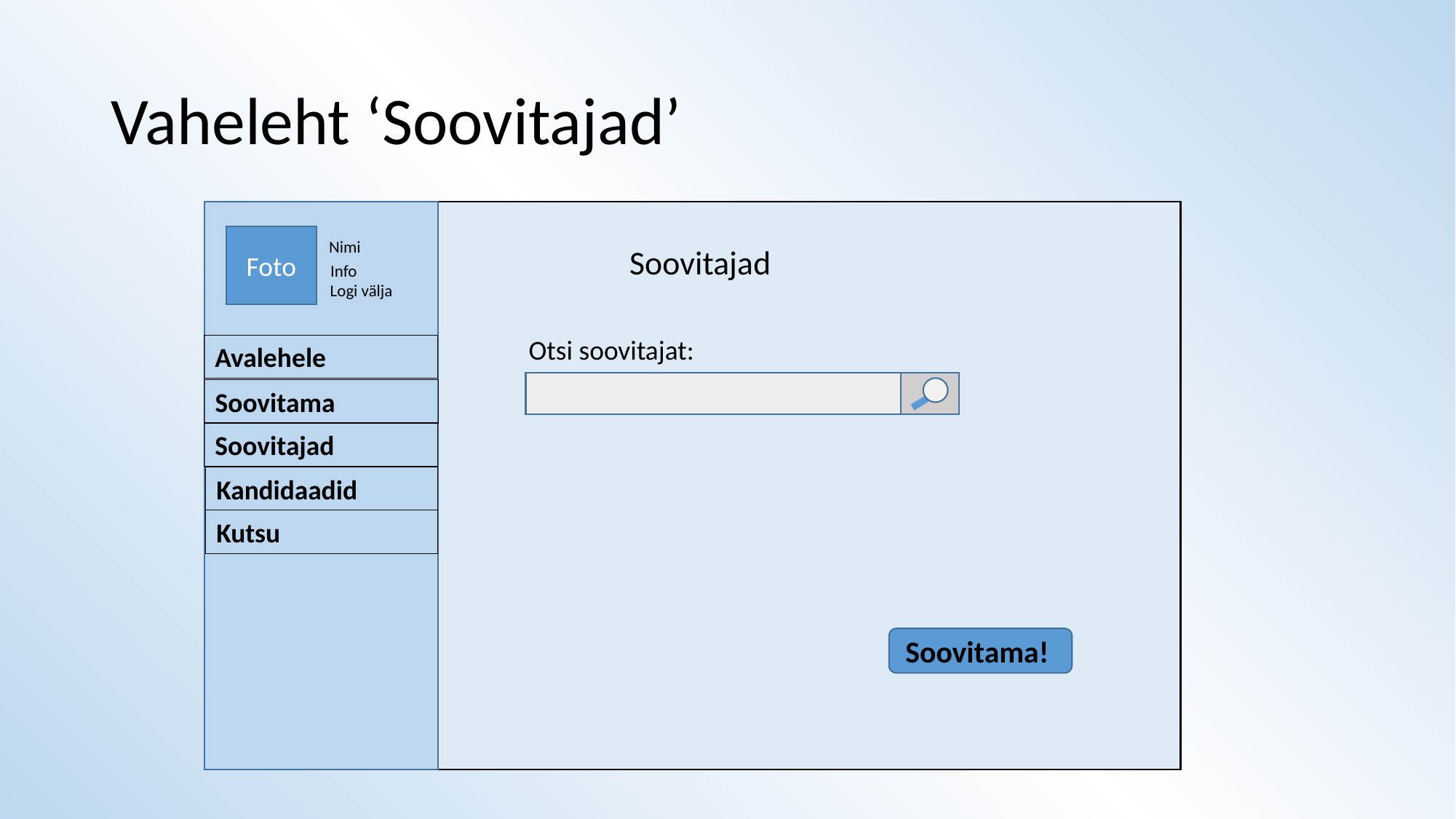

# Vaheleht ‘Soovitajad’

Foto
Nimi
Info
Logi välja
Soovitajad
Soovitama
Soovitajad
Kandidaadid
Soovitama!
Avalehele

Kutsu
Otsi soovitajat:
Otsi soovitajat nime alusel: